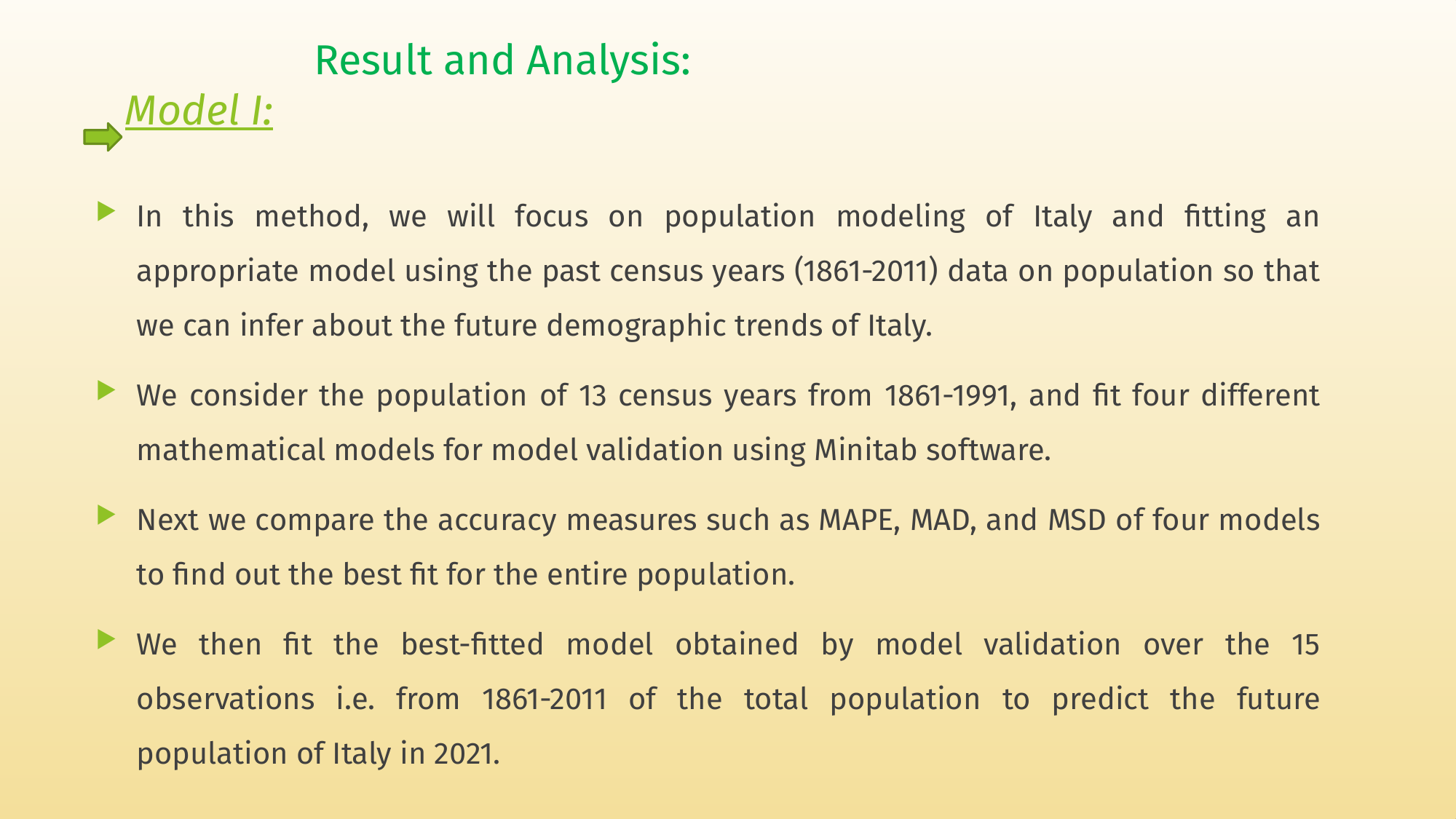

# Result and Analysis: Model I:

In this method, we will focus on population modeling of Italy and fitting an appropriate model using the past census years (1861-2011) data on population so that we can infer about the future demographic trends of Italy.
We consider the population of 13 census years from 1861-1991, and fit four different mathematical models for model validation using Minitab software.
Next we compare the accuracy measures such as MAPE, MAD, and MSD of four models to find out the best fit for the entire population.
We then fit the best-fitted model obtained by model validation over the 15 observations i.e. from 1861-2011 of the total population to predict the future population of Italy in 2021.